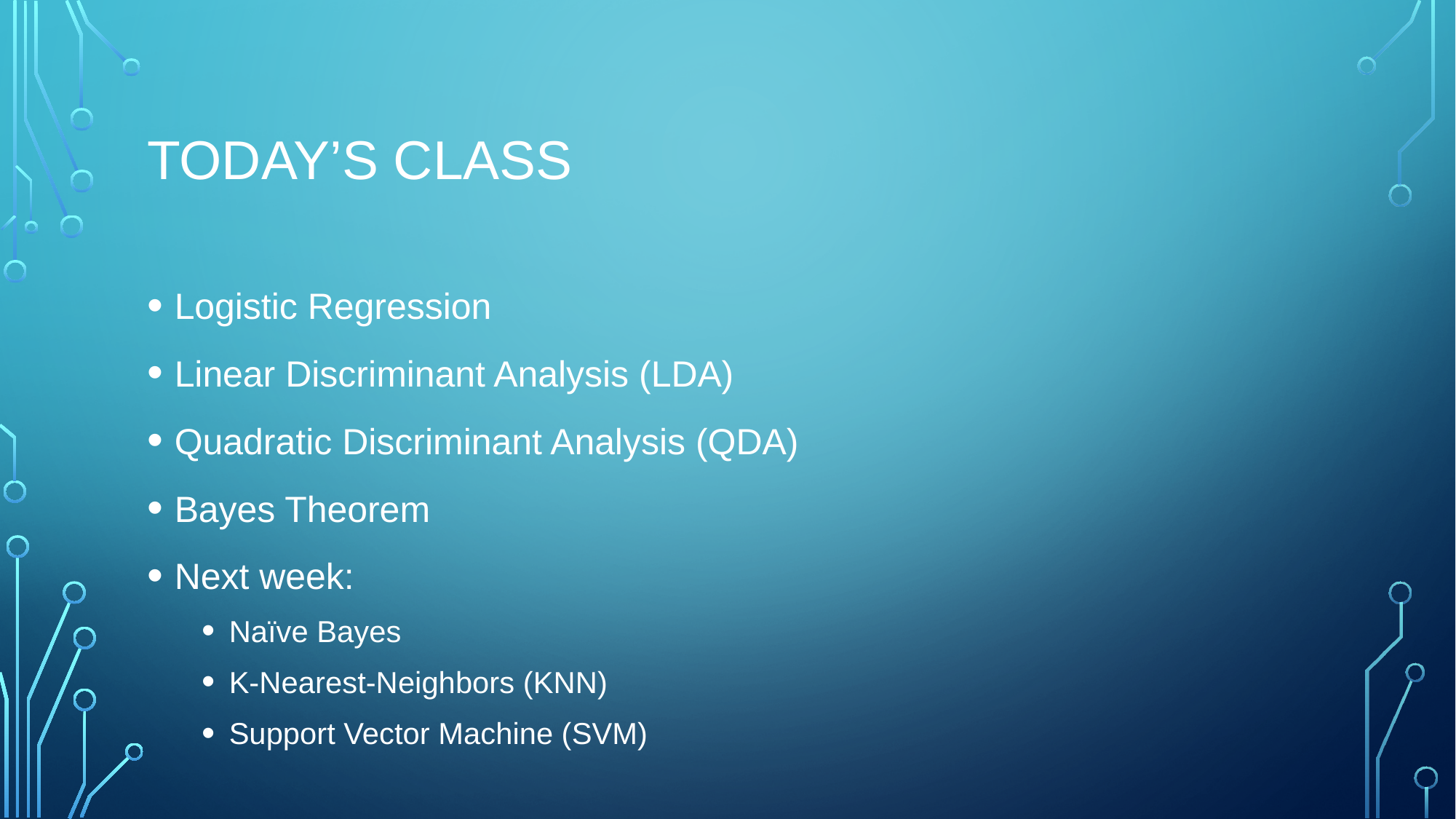

# Today’s Class
Logistic Regression
Linear Discriminant Analysis (LDA)
Quadratic Discriminant Analysis (QDA)
Bayes Theorem
Next week:
Naïve Bayes
K-Nearest-Neighbors (KNN)
Support Vector Machine (SVM)